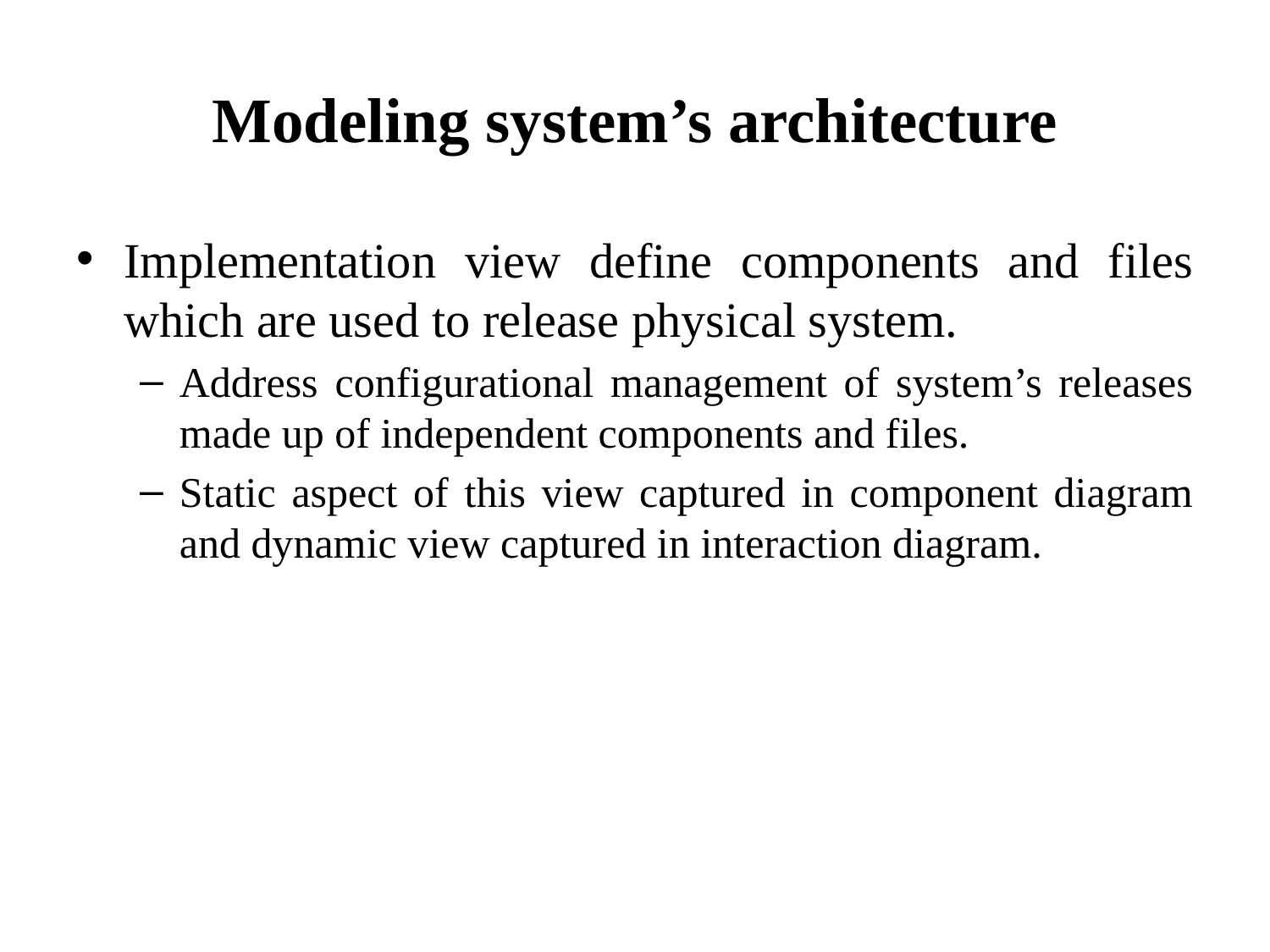

# Modeling system’s architecture
Implementation view define components and files which are used to release physical system.
Address configurational management of system’s releases made up of independent components and files.
Static aspect of this view captured in component diagram and dynamic view captured in interaction diagram.